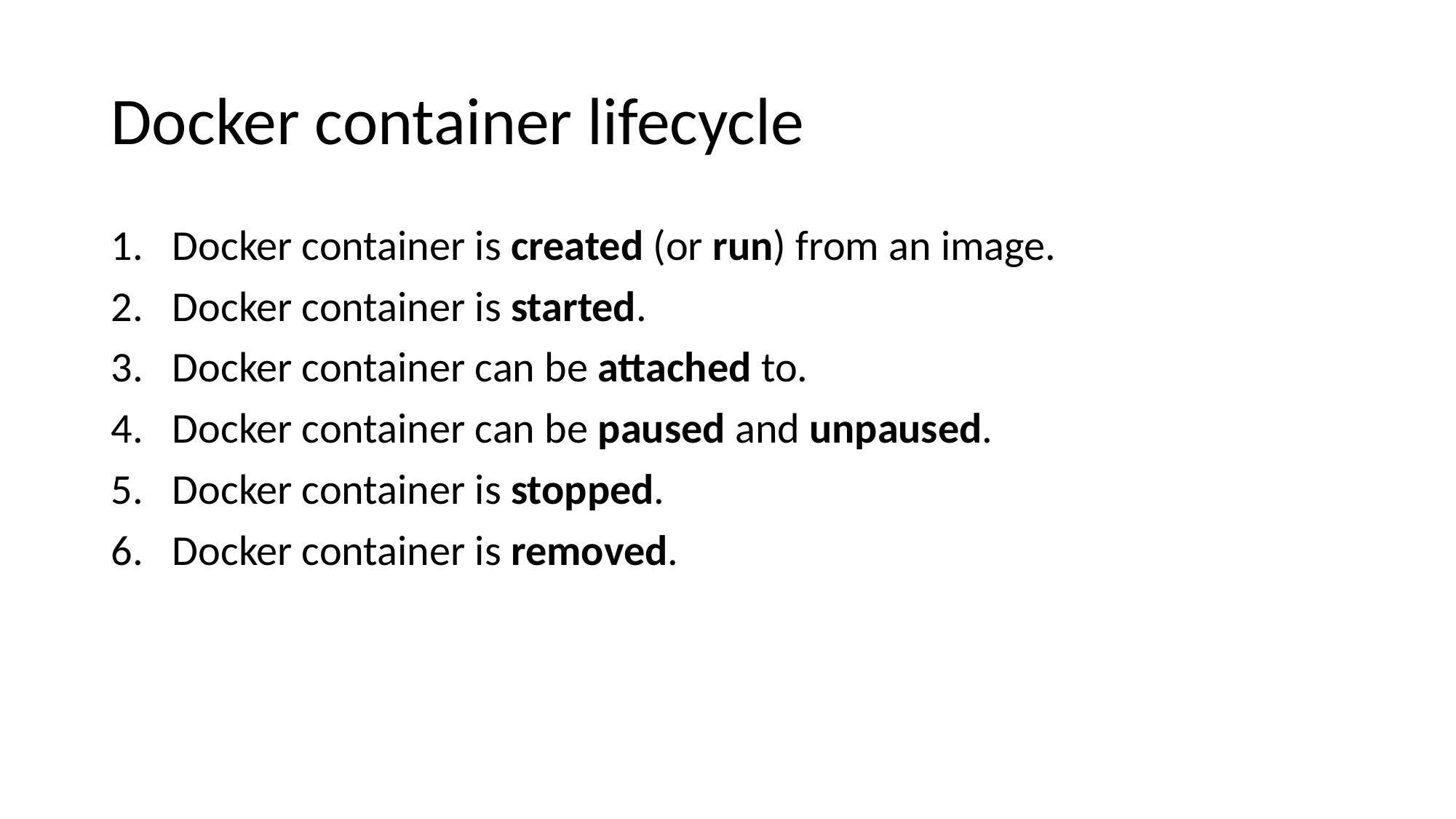

# Docker container lifecycle
Docker container is created (or run) from an image.
Docker container is started.
Docker container can be attached to.
Docker container can be paused and unpaused.
Docker container is stopped.
Docker container is removed.